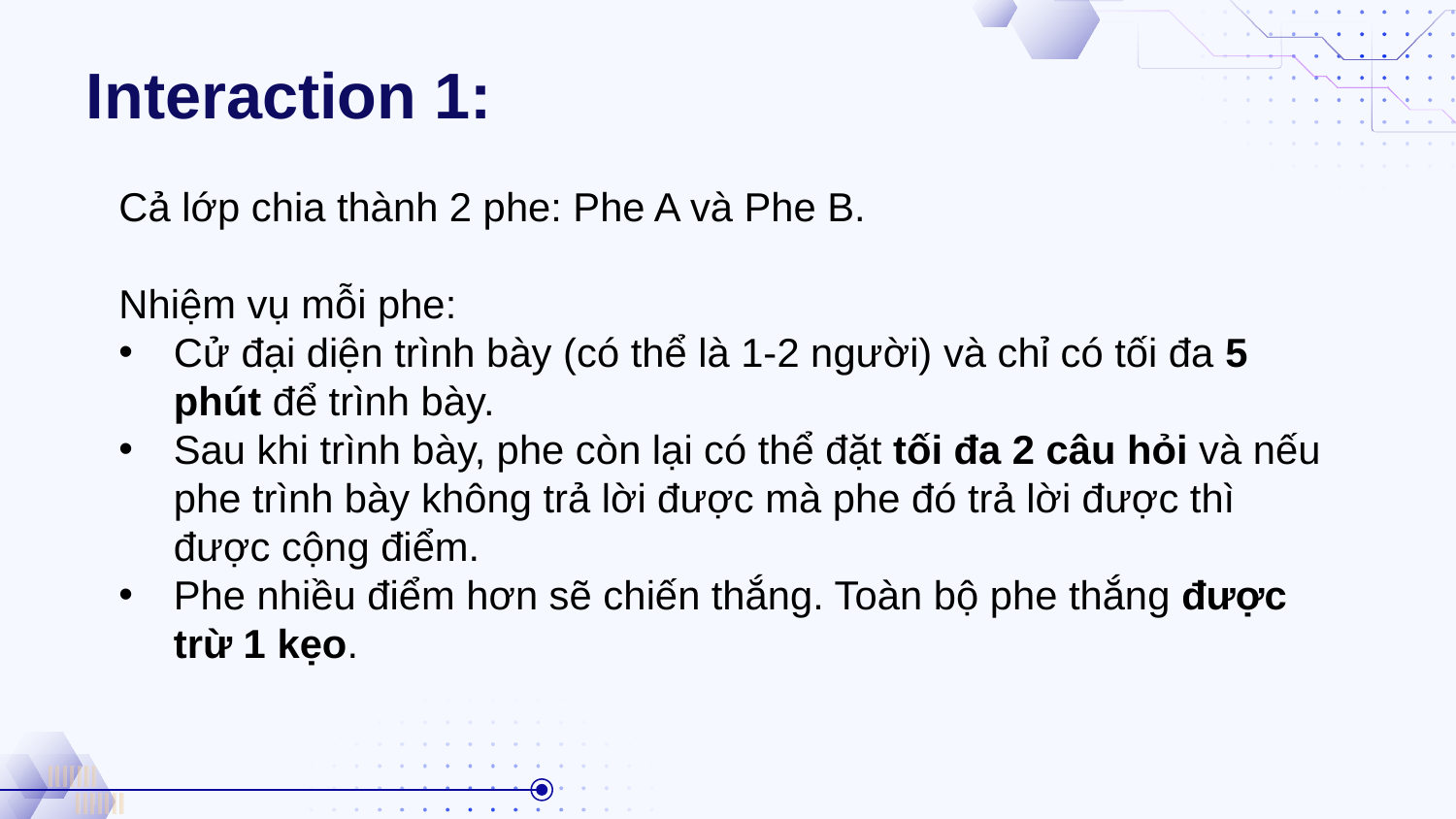

Interaction 1:
Cả lớp chia thành 2 phe: Phe A và Phe B.

Nhiệm vụ mỗi phe:
Cử đại diện trình bày (có thể là 1-2 người) và chỉ có tối đa 5 phút để trình bày.
Sau khi trình bày, phe còn lại có thể đặt tối đa 2 câu hỏi và nếu phe trình bày không trả lời được mà phe đó trả lời được thì được cộng điểm.
Phe nhiều điểm hơn sẽ chiến thắng. Toàn bộ phe thắng được trừ 1 kẹo.